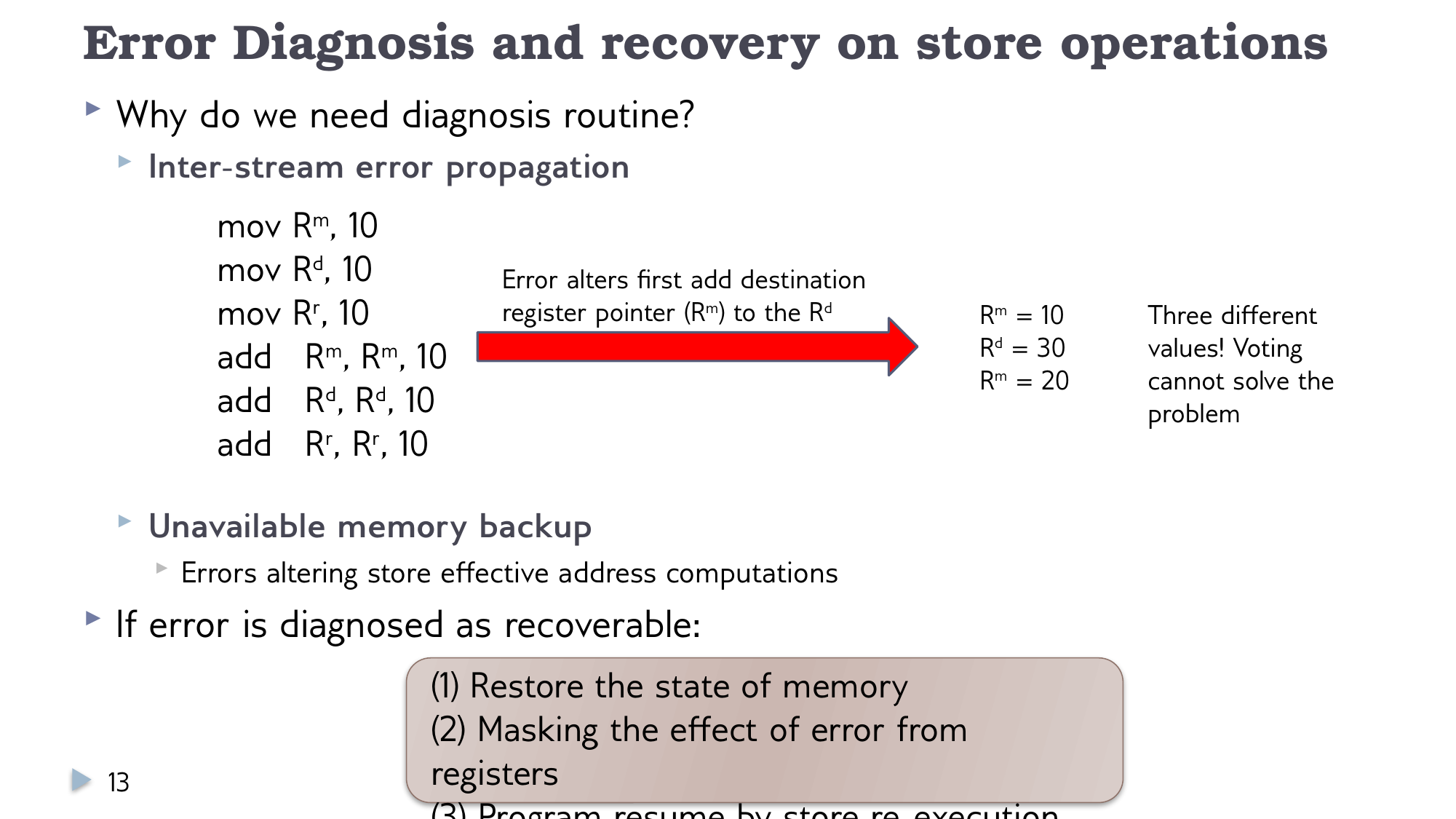

# Error Diagnosis and recovery on store operations
Why do we need diagnosis routine?
Inter-stream error propagation

Unavailable memory backup
Errors altering store effective address computations
If error is diagnosed as recoverable:
mov Rm, 10
mov Rd, 10
mov Rr, 10
add   Rm, Rm, 10
add   Rd, Rd, 10
add   Rr, Rr, 10
Error alters first add destination register pointer (Rm) to the Rd

Rm = 10
Rd = 30
Rm = 20
Three different values! Voting cannot solve the problem
(1) Restore the state of memory
(2) Masking the effect of error from registers
(3) Program resume by store re-execution

13